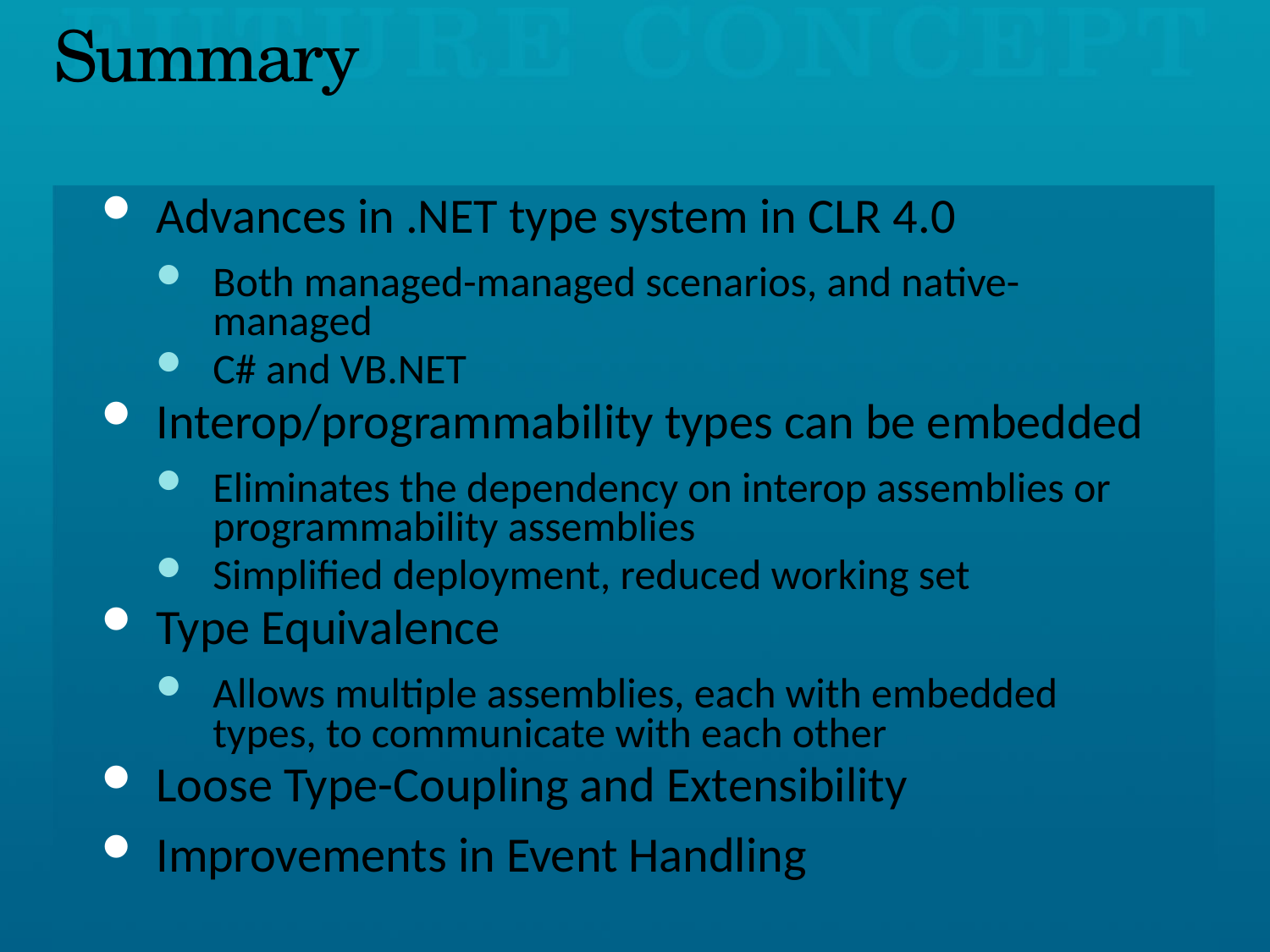

# Summary
Advances in .NET type system in CLR 4.0
Both managed-managed scenarios, and native-managed
C# and VB.NET
Interop/programmability types can be embedded
Eliminates the dependency on interop assemblies or programmability assemblies
Simplified deployment, reduced working set
Type Equivalence
Allows multiple assemblies, each with embedded types, to communicate with each other
Loose Type-Coupling and Extensibility
Improvements in Event Handling